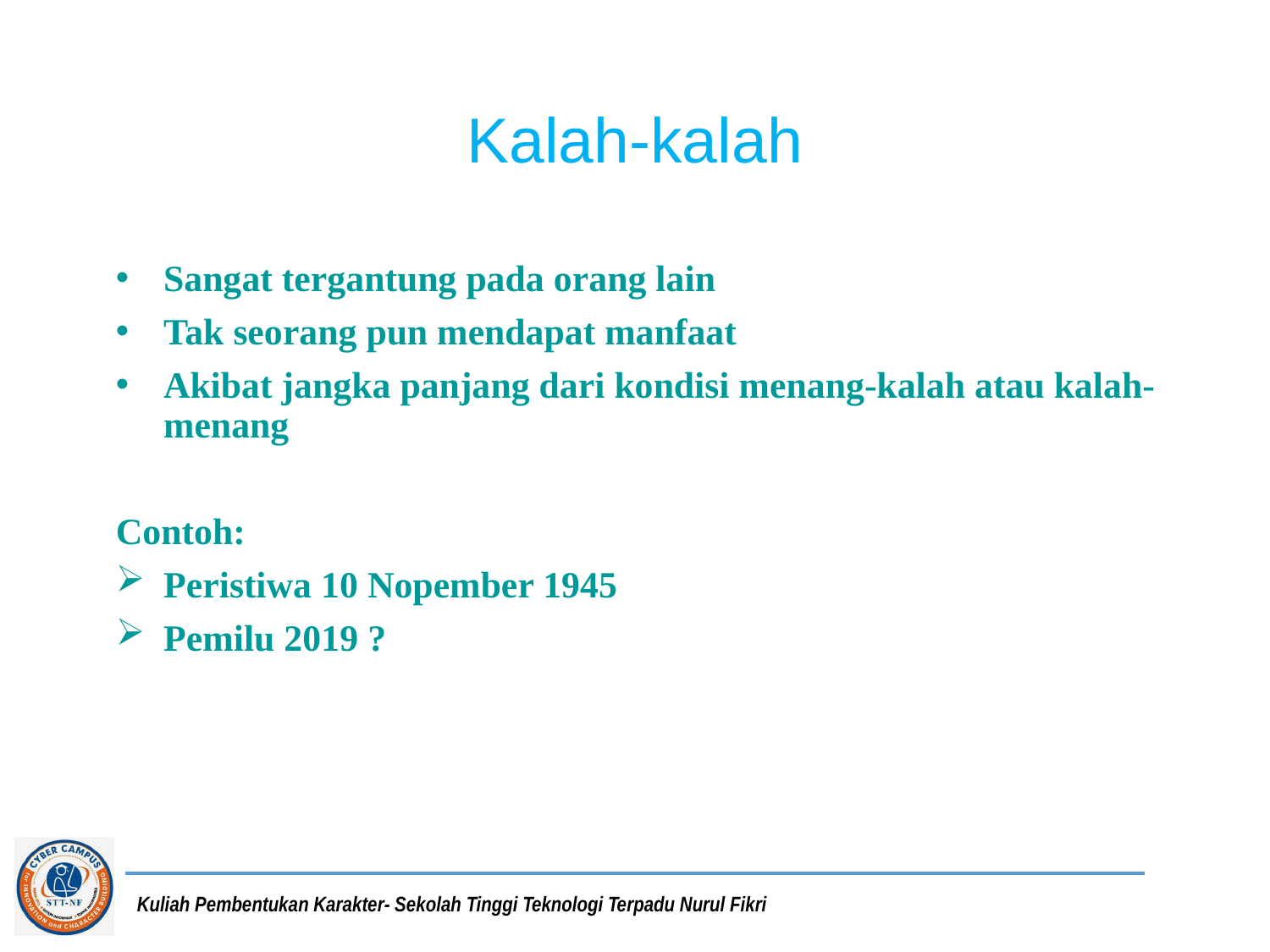

# Kalah-kalah
Sangat tergantung pada orang lain
Tak seorang pun mendapat manfaat
Akibat jangka panjang dari kondisi menang-kalah atau kalah-menang

Contoh:
Peristiwa 10 Nopember 1945
Pemilu 2019 ?